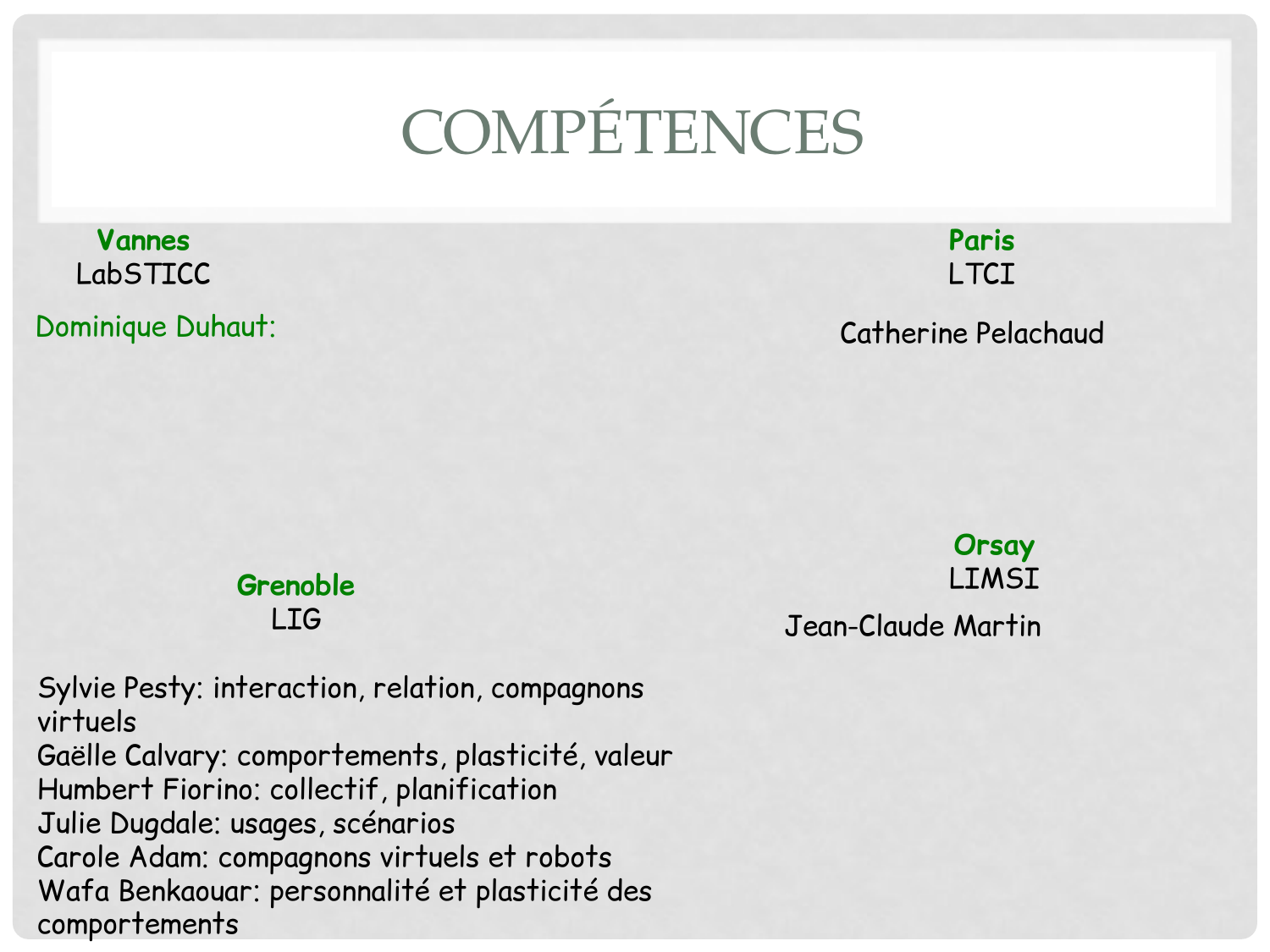

# Compétences

Vannes
LabSTICC
Paris
LTCI
Dominique Duhaut:
Catherine Pelachaud
Orsay
LIMSI
Grenoble
LIG
Jean-Claude Martin
Sylvie Pesty: interaction, relation, compagnons virtuels
Gaëlle Calvary: comportements, plasticité, valeur
Humbert Fiorino: collectif, planification
Julie Dugdale: usages, scénarios
Carole Adam: compagnons virtuels et robots
Wafa Benkaouar: personnalité et plasticité des comportements